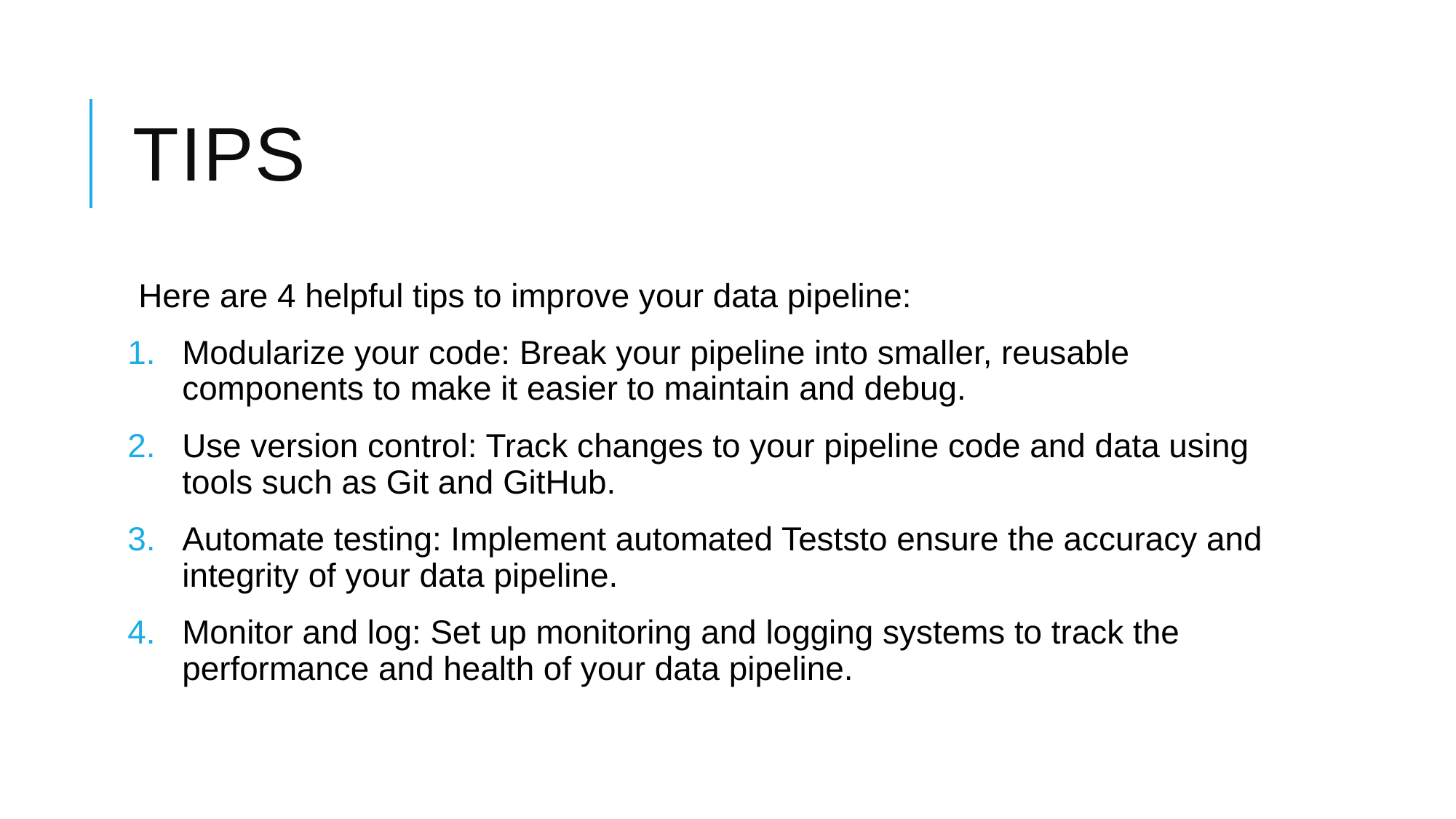

# tips
Here are 4 helpful tips to improve your data pipeline:
Modularize your code: Break your pipeline into smaller, reusable components to make it easier to maintain and debug.
Use version control: Track changes to your pipeline code and data using tools such as Git and GitHub.
Automate testing: Implement automated Teststo ensure the accuracy and integrity of your data pipeline.
Monitor and log: Set up monitoring and logging systems to track the performance and health of your data pipeline.